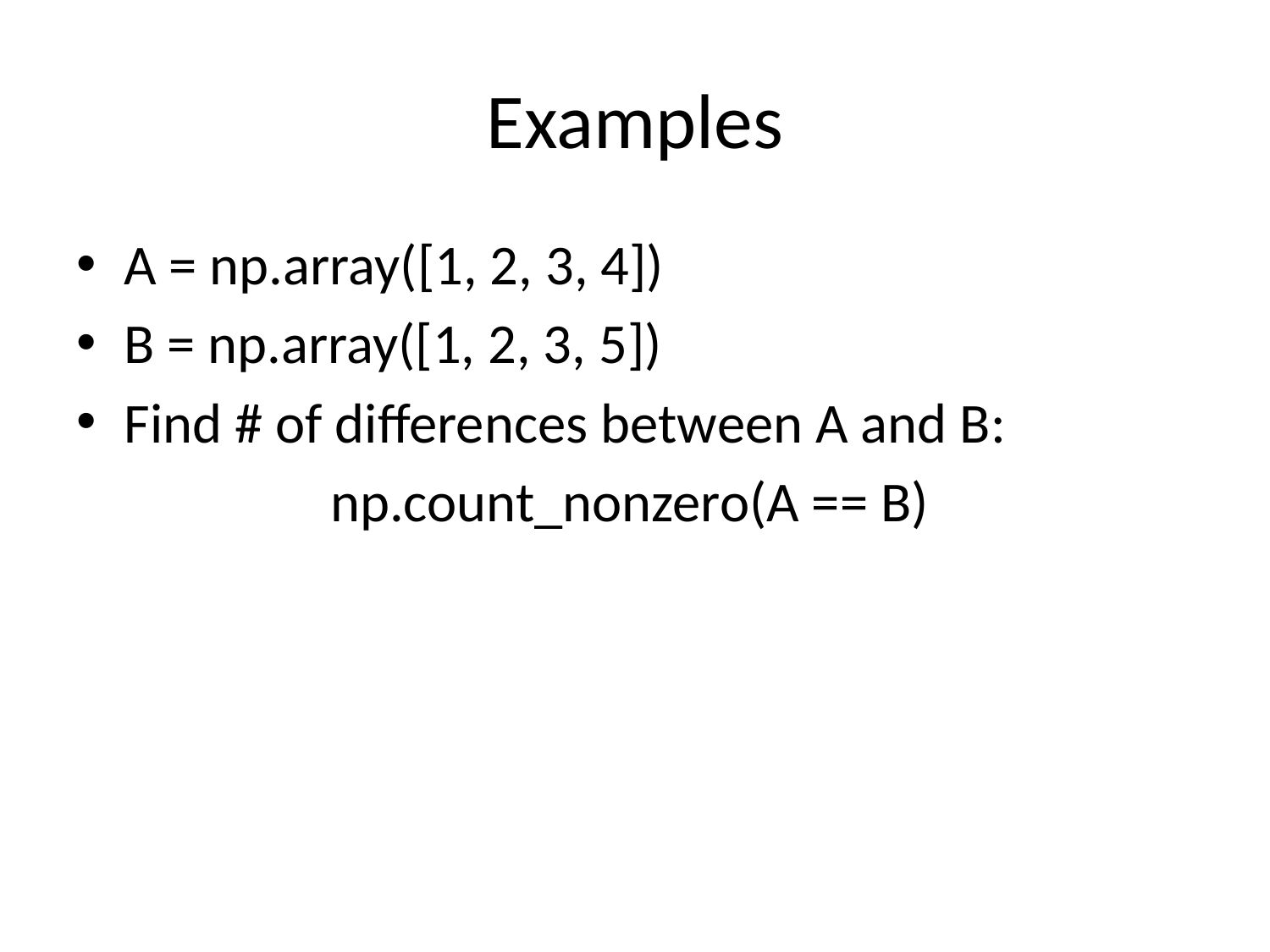

# Examples
A = np.array([1, 2, 3, 4])
B = np.array([1, 2, 3, 5])
Find # of differences between A and B:
		np.count_nonzero(A == B)